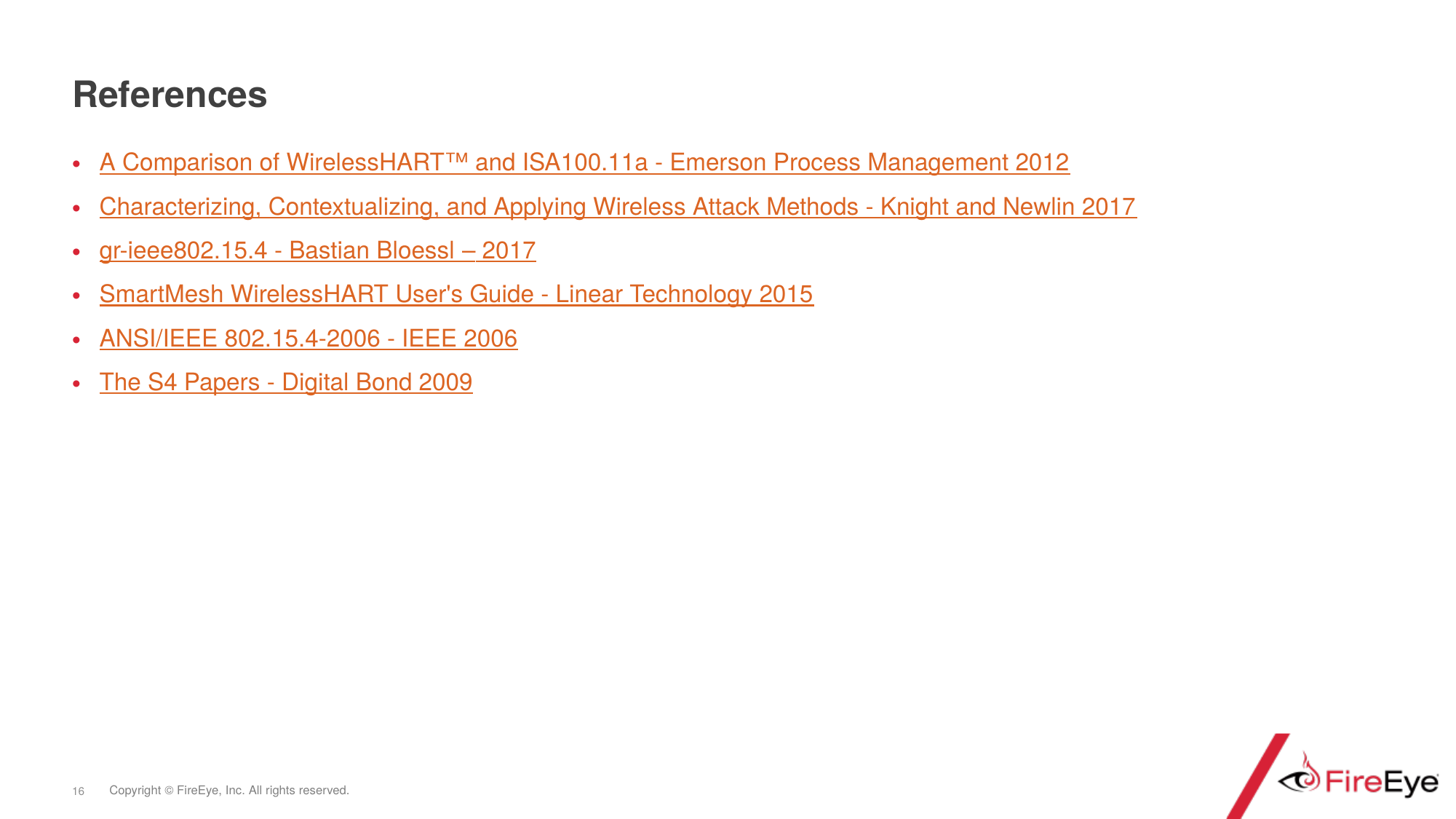

References
A Comparison of WirelessHART™ and ISA100.11a - Emerson Process Management 2012
Characterizing, Contextualizing, and Applying Wireless Attack Methods - Knight and Newlin 2017
gr-ieee802.15.4 - Bastian Bloessl – 2017
SmartMesh WirelessHART User's Guide - Linear Technology 2015
ANSI/IEEE 802.15.4-2006 - IEEE 2006
The S4 Papers - Digital Bond 2009